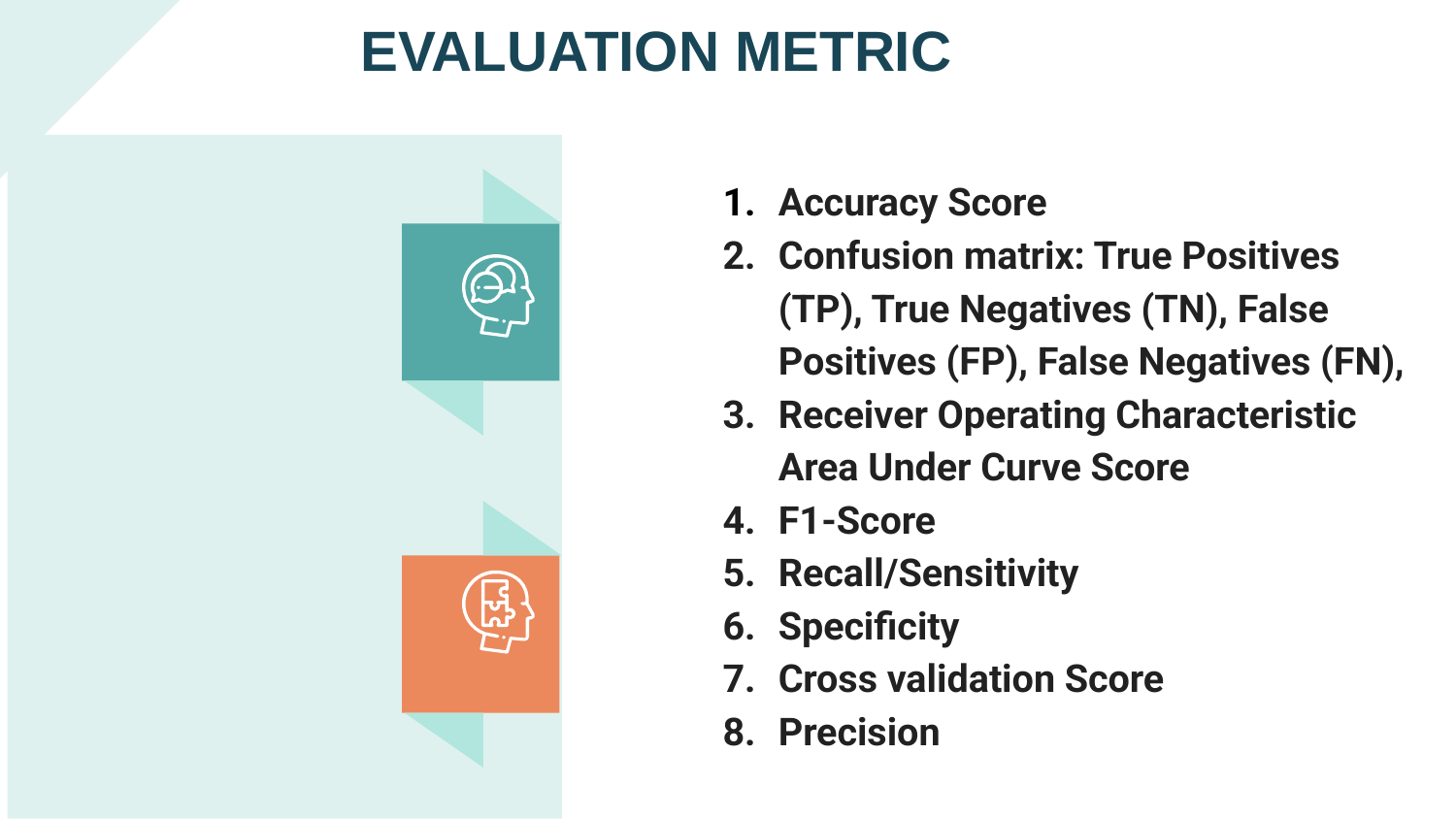

# EVALUATION METRIC

Accuracy Score
Confusion matrix: True Positives (TP), True Negatives (TN), False Positives (FP), False Negatives (FN),
Receiver Operating Characteristic Area Under Curve Score
F1-Score
Recall/Sensitivity
Specificity
Cross validation Score
Precision